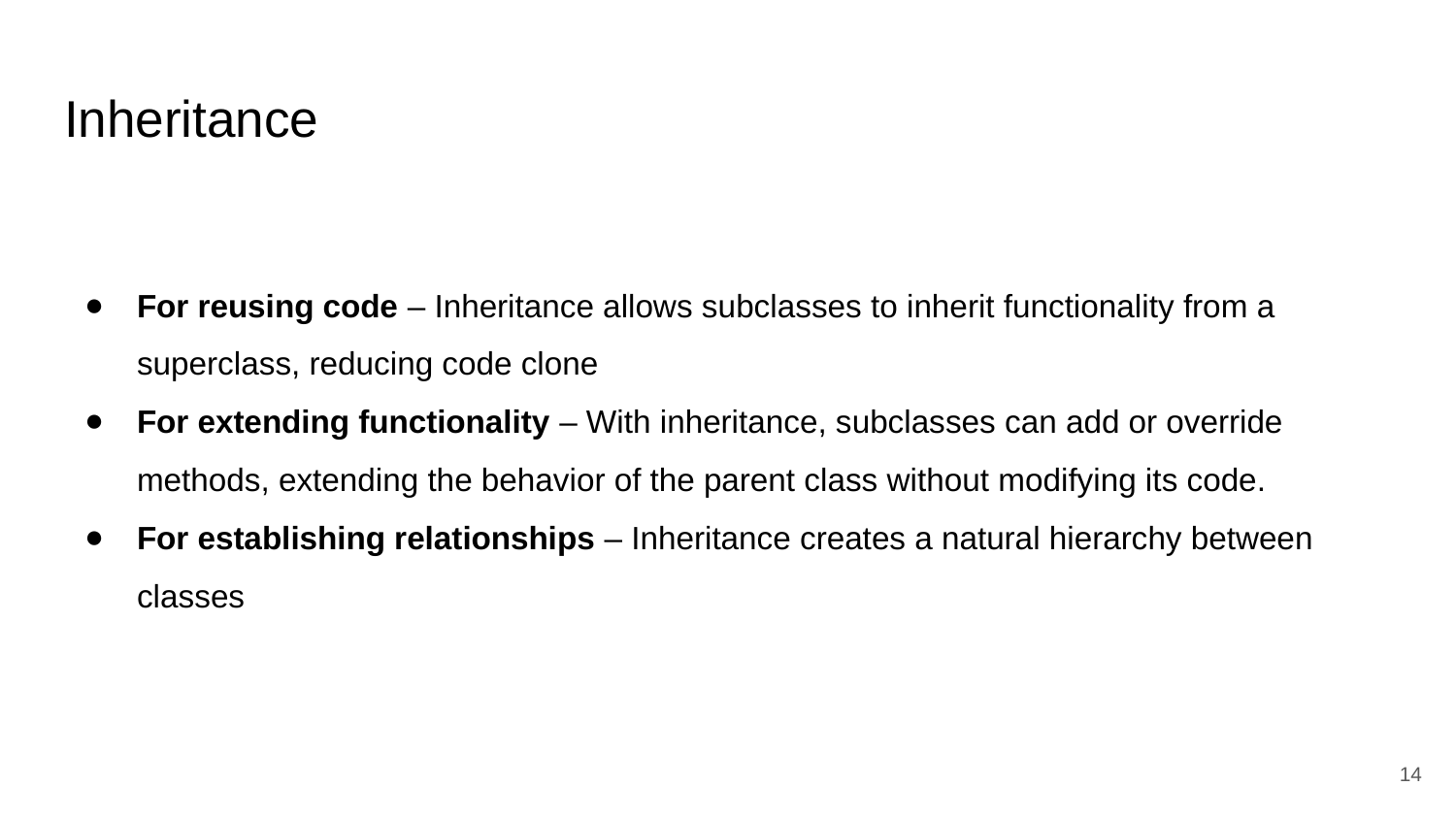

# Inheritance

For reusing code – Inheritance allows subclasses to inherit functionality from a superclass, reducing code clone
For extending functionality – With inheritance, subclasses can add or override methods, extending the behavior of the parent class without modifying its code.
For establishing relationships – Inheritance creates a natural hierarchy between classes
14